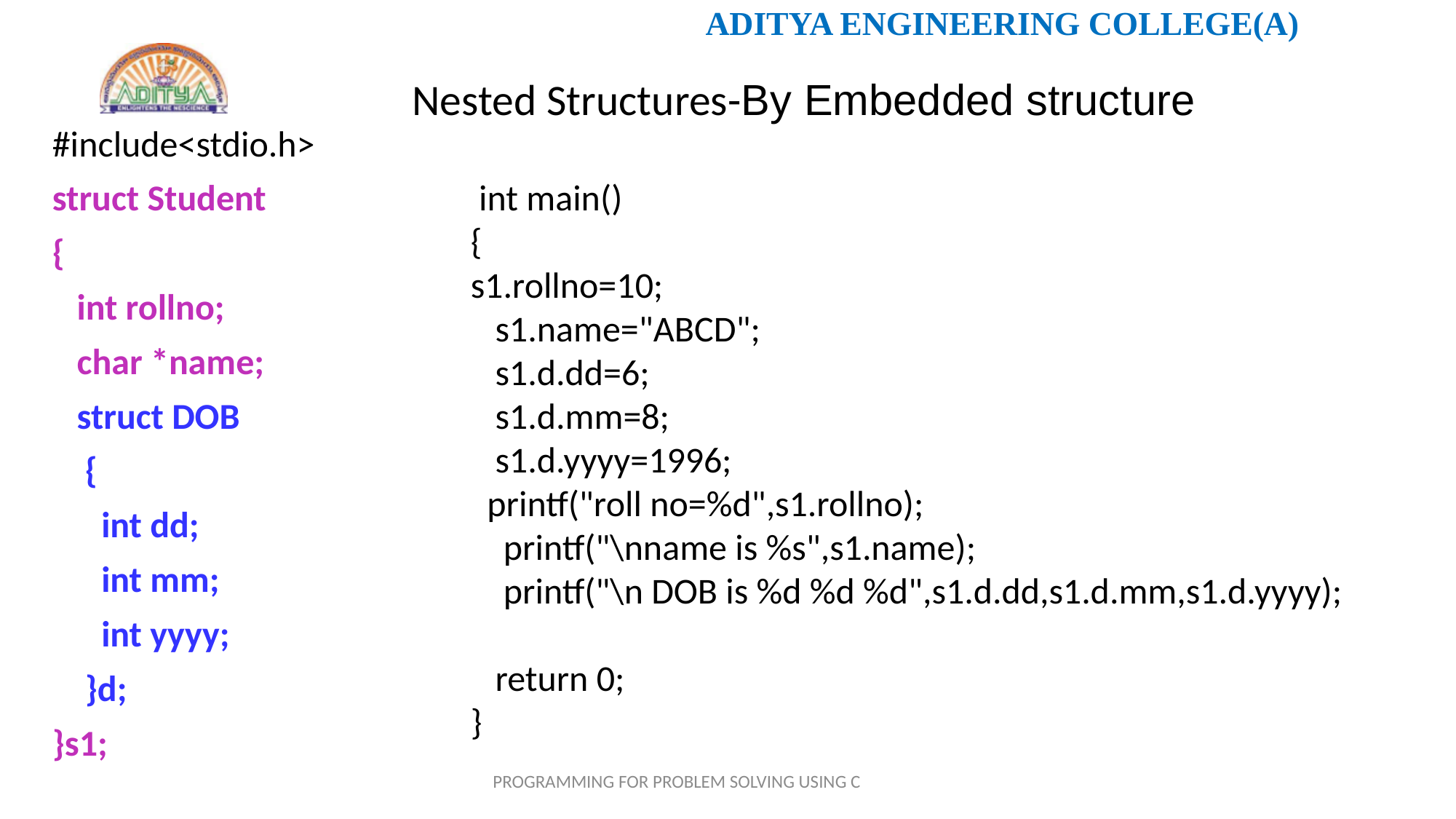

# Nested Structures-By Embedded structure
#include<stdio.h>
struct Student
{
   int rollno;
   char *name;
   struct DOB
    {
      int dd;
      int mm;
      int yyyy;
    }d;
}s1;
 int main()
{
s1.rollno=10;
   s1.name="ABCD";
   s1.d.dd=6;
   s1.d.mm=8;
   s1.d.yyyy=1996;
  printf("roll no=%d",s1.rollno);
    printf("\nname is %s",s1.name);
    printf("\n DOB is %d %d %d",s1.d.dd,s1.d.mm,s1.d.yyyy);

   return 0;
}
PROGRAMMING FOR PROBLEM SOLVING USING C